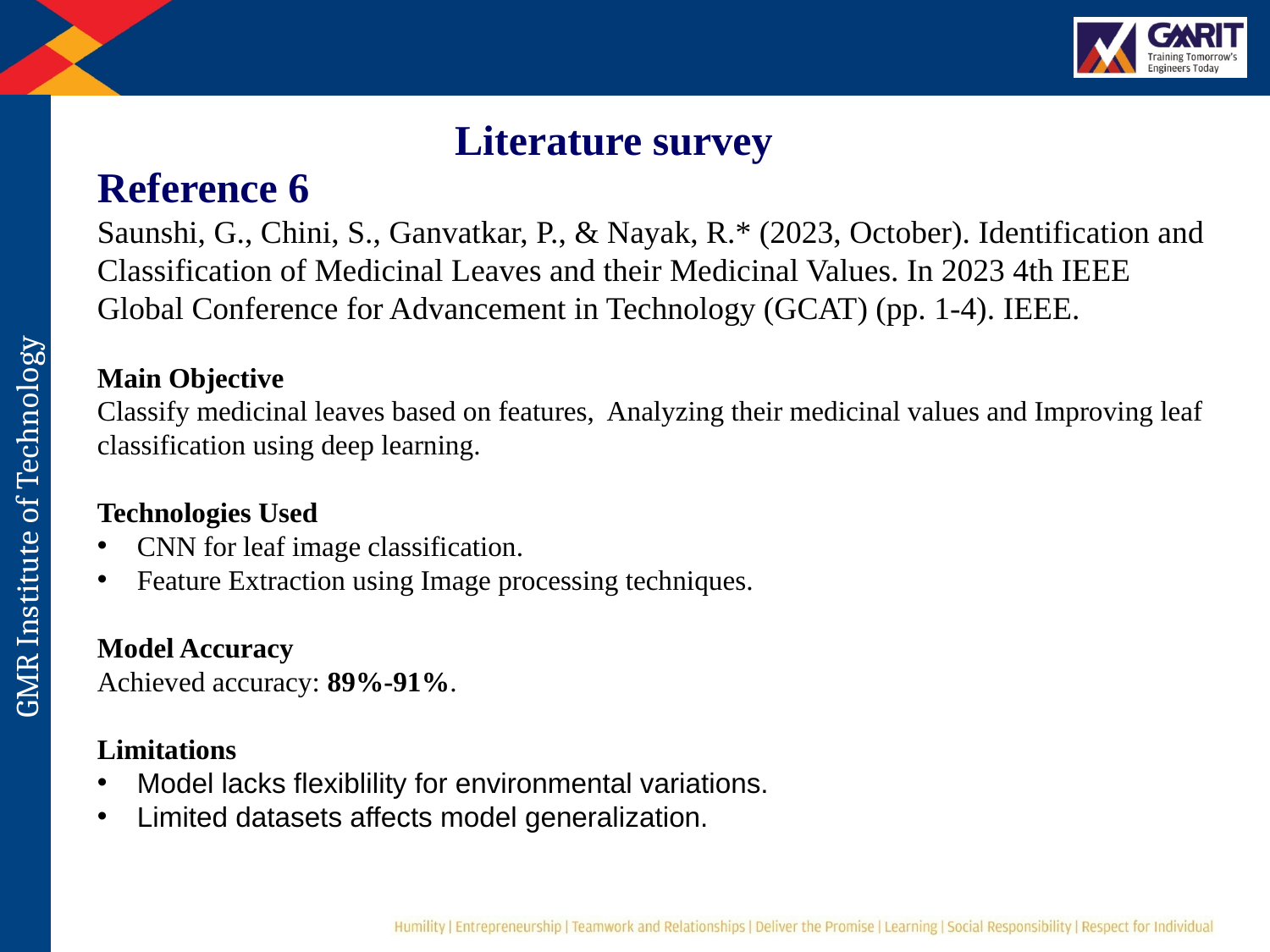

Literature survey
Reference 6
Saunshi, G., Chini, S., Ganvatkar, P., & Nayak, R.* (2023, October). Identification and Classification of Medicinal Leaves and their Medicinal Values. In 2023 4th IEEE Global Conference for Advancement in Technology (GCAT) (pp. 1-4). ΙΕΕΕ.

Main Objective
Classify medicinal leaves based on features,  Analyzing their medicinal values and Improving leaf classification using deep learning.

Technologies Used
CNN for leaf image classification.
Feature Extraction using Image processing techniques.

Model Accuracy
Achieved accuracy: 89%-91%.

Limitations
Model lacks flexiblility for environmental variations.
Limited datasets affects model generalization.